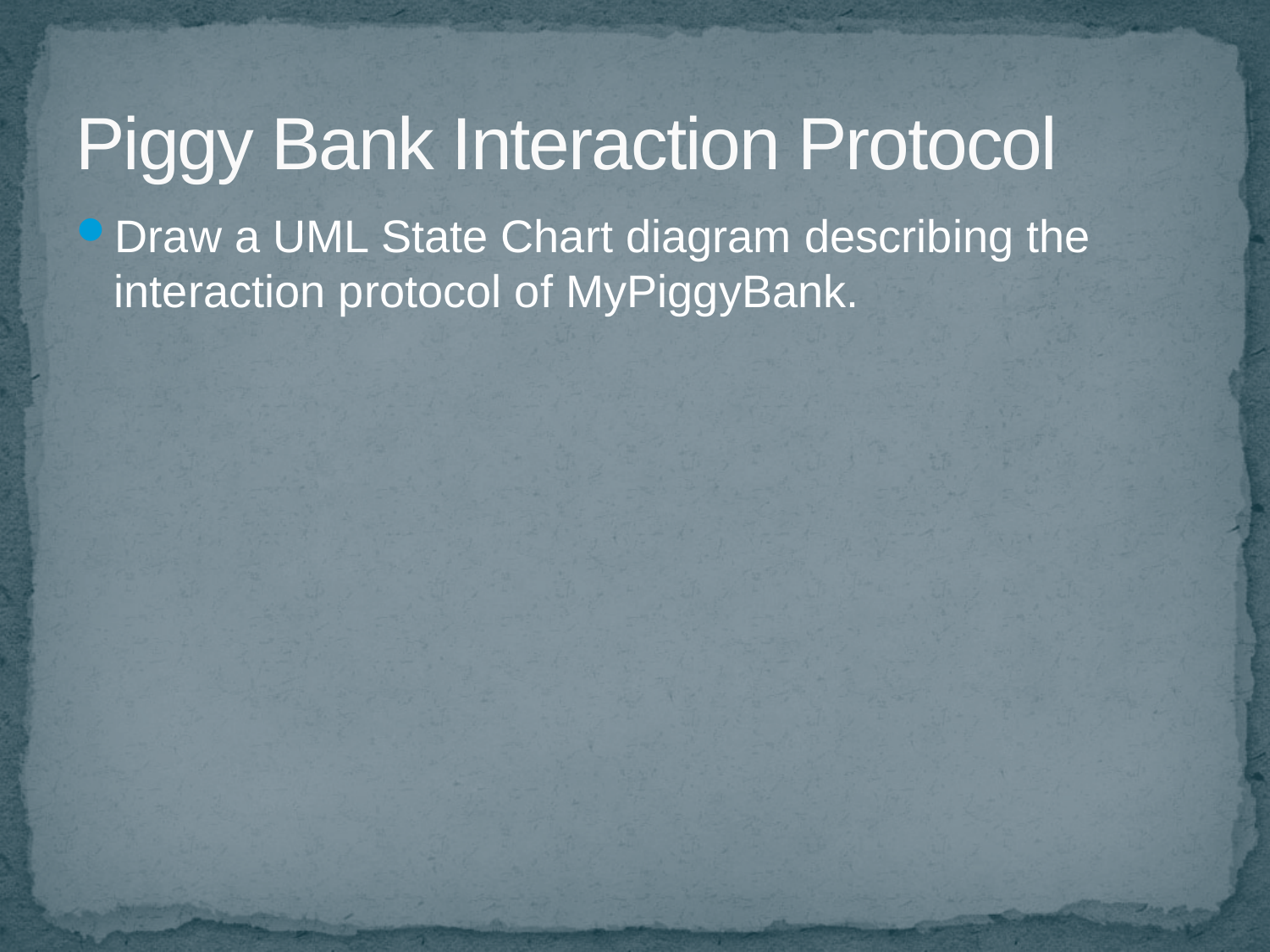

# Piggy Bank Interaction Protocol
Draw a UML State Chart diagram describing the interaction protocol of MyPiggyBank.